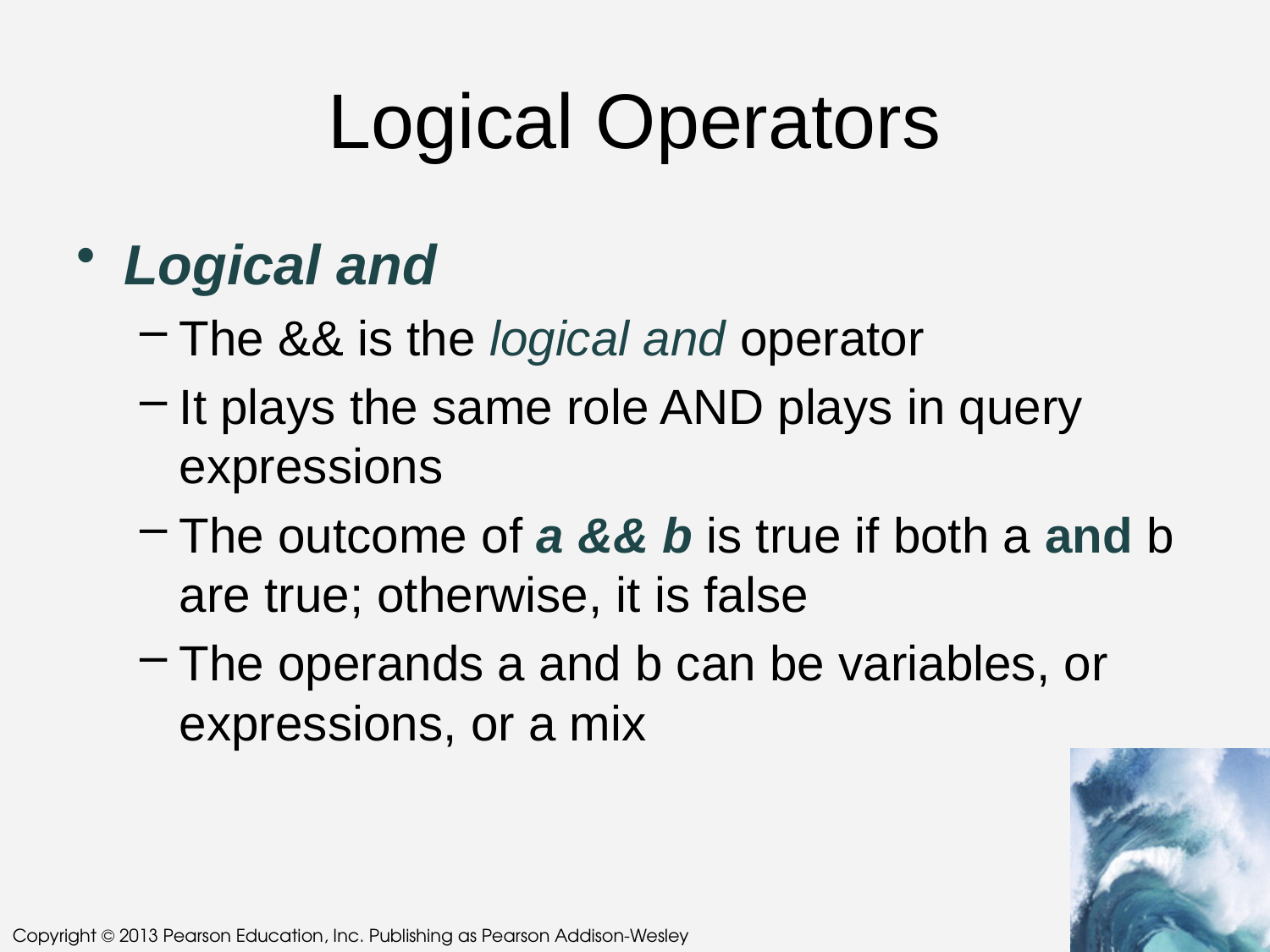

# Logical Operators
Logical and
The && is the logical and operator
It plays the same role AND plays in query expressions
The outcome of a && b is true if both a and b are true; otherwise, it is false
The operands a and b can be variables, or expressions, or a mix